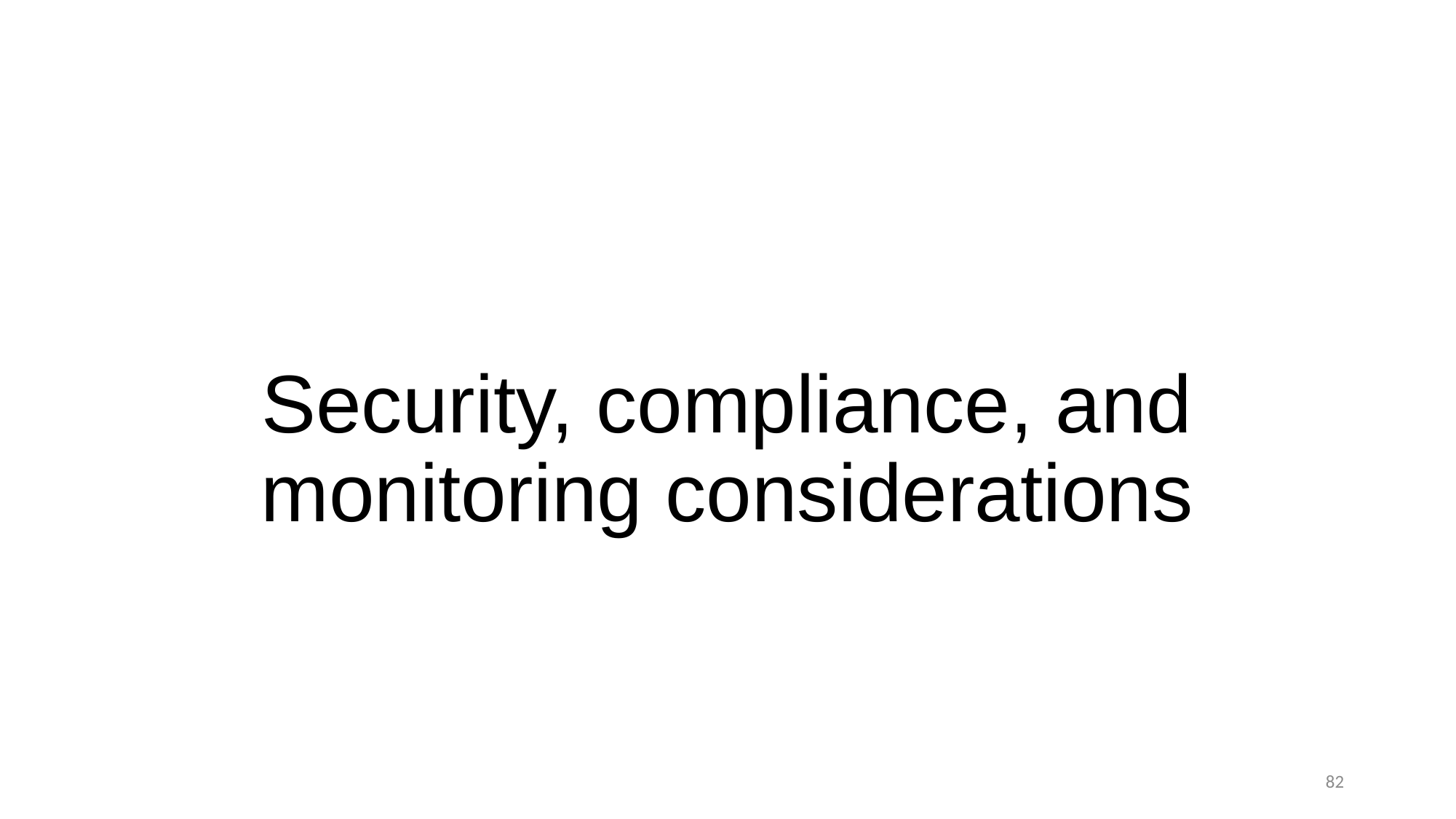

# Security, compliance, and monitoring considerations

82